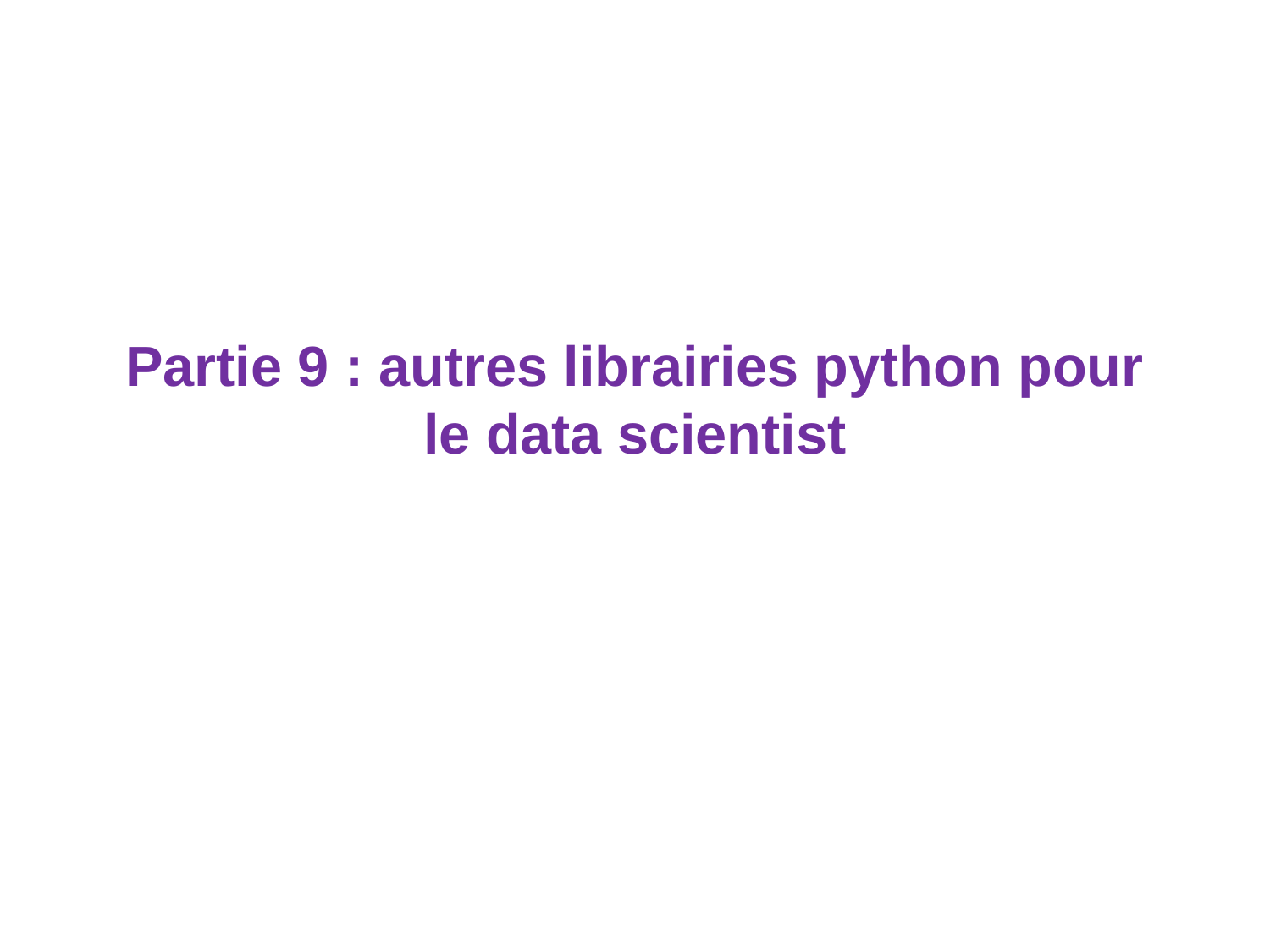

# Partie 9 : autres librairies python pour le data scientist